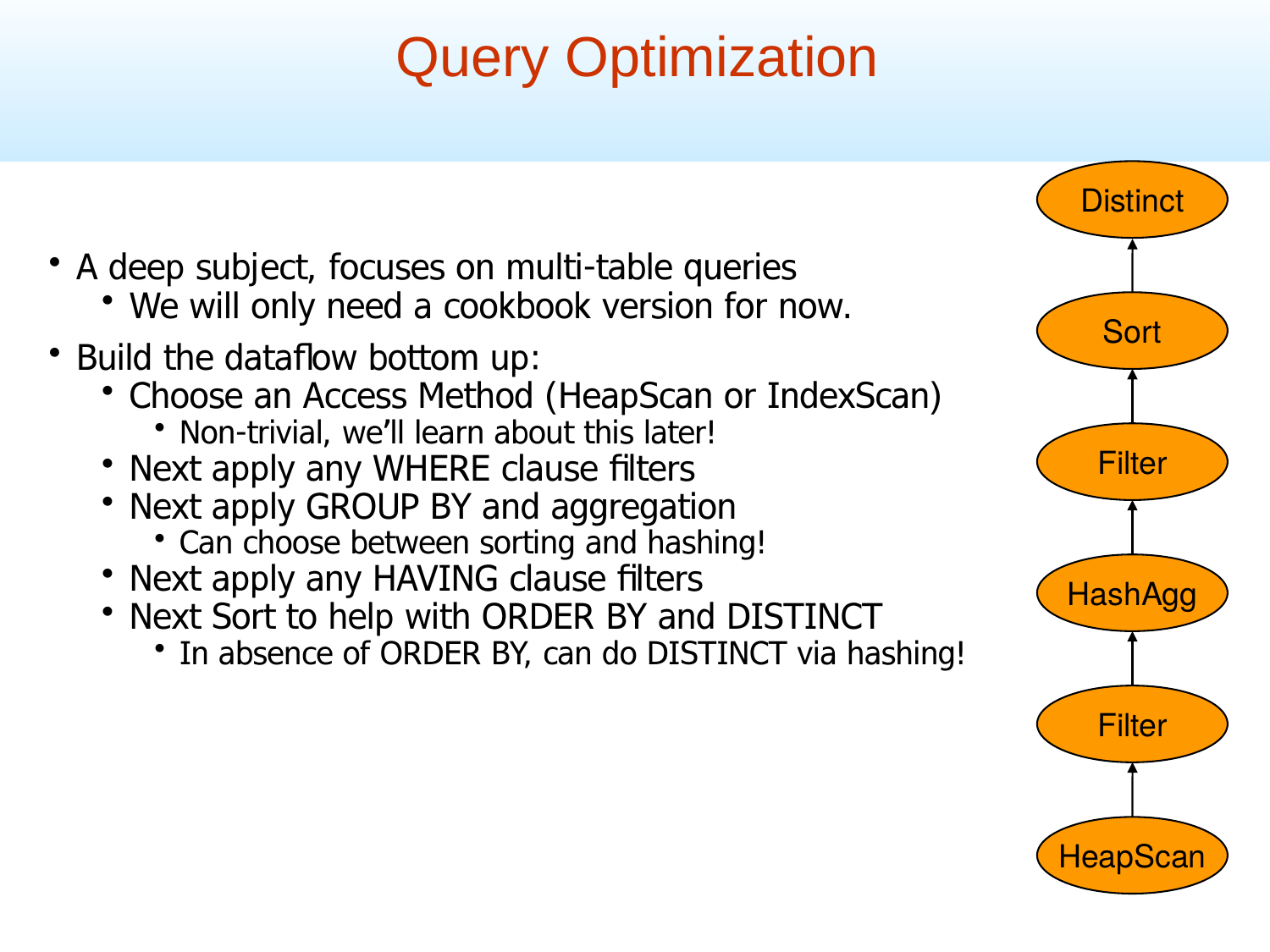

Query Optimization

Distinct

Sort
A deep subject, focuses on multi-table queries
We will only need a cookbook version for now.
Build the dataflow bottom up:
Choose an Access Method (HeapScan or IndexScan)
Non-trivial, we’ll learn about this later!
Next apply any WHERE clause filters
Next apply GROUP BY and aggregation
Can choose between sorting and hashing!
Next apply any HAVING clause filters
Next Sort to help with ORDER BY and DISTINCT
In absence of ORDER BY, can do DISTINCT via hashing!

Filter

HashAgg

Filter

HeapScan
5